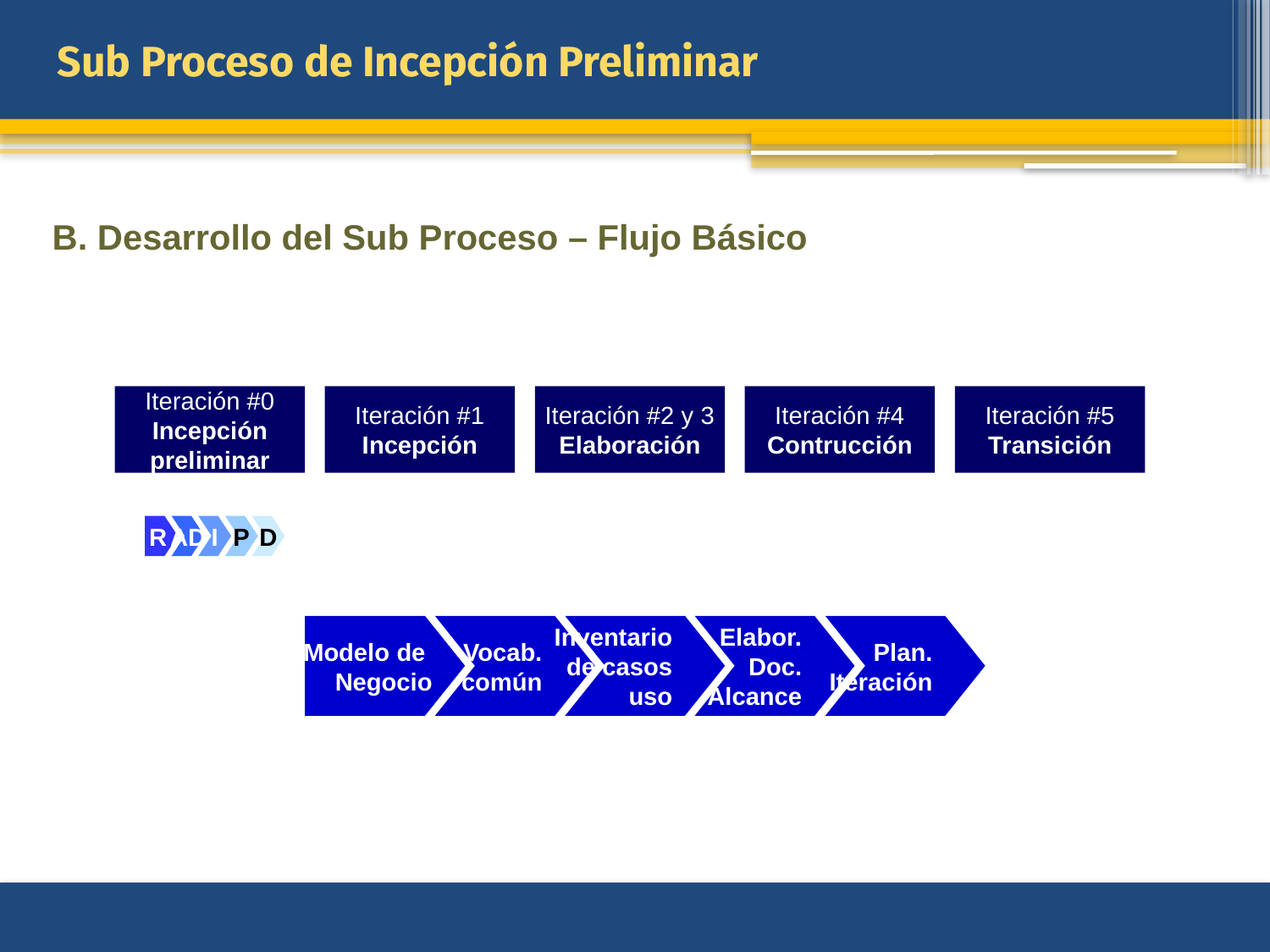

Sub Proceso de Incepción Preliminar
B. Desarrollo del Sub Proceso – Flujo Básico
Iteración #0
Incepción preliminar
Iteración #1
Incepción
Iteración #2 y 3
Elaboración
Iteración #4
Contrucción
Iteración #5
Transición
R
AD
I
P
D
Modelo de
Negocio

 Vocab.
común

    Inventario
de casos
uso
|

    Elabor.
    Doc.
Alcance
|
Plan.
Iteración